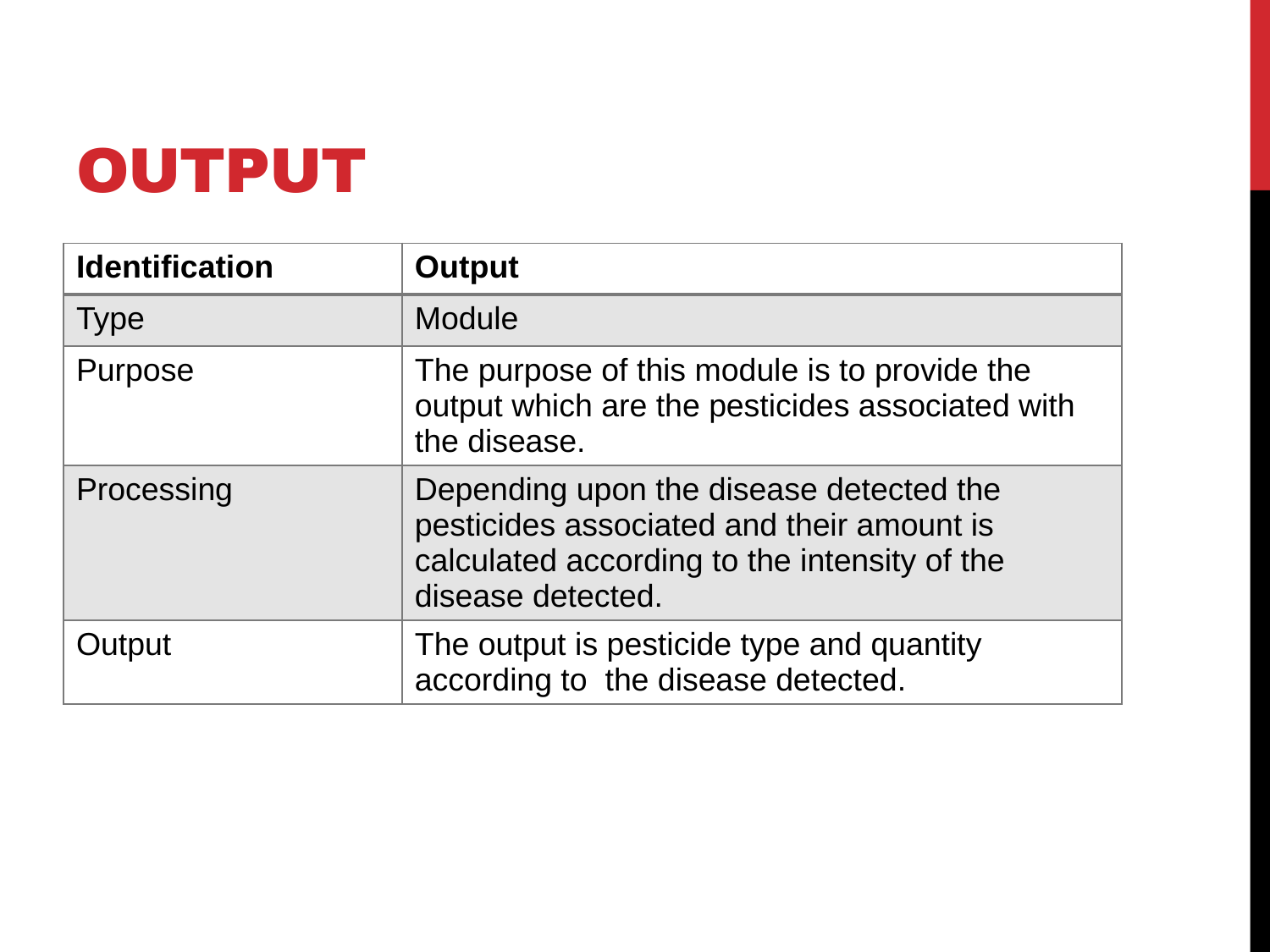

# output
| Identification | Output |
| --- | --- |
| Type | Module |
| Purpose | The purpose of this module is to provide the output which are the pesticides associated with the disease. |
| Processing | Depending upon the disease detected the pesticides associated and their amount is calculated according to the intensity of the disease detected. |
| Output | The output is pesticide type and quantity according to the disease detected. |